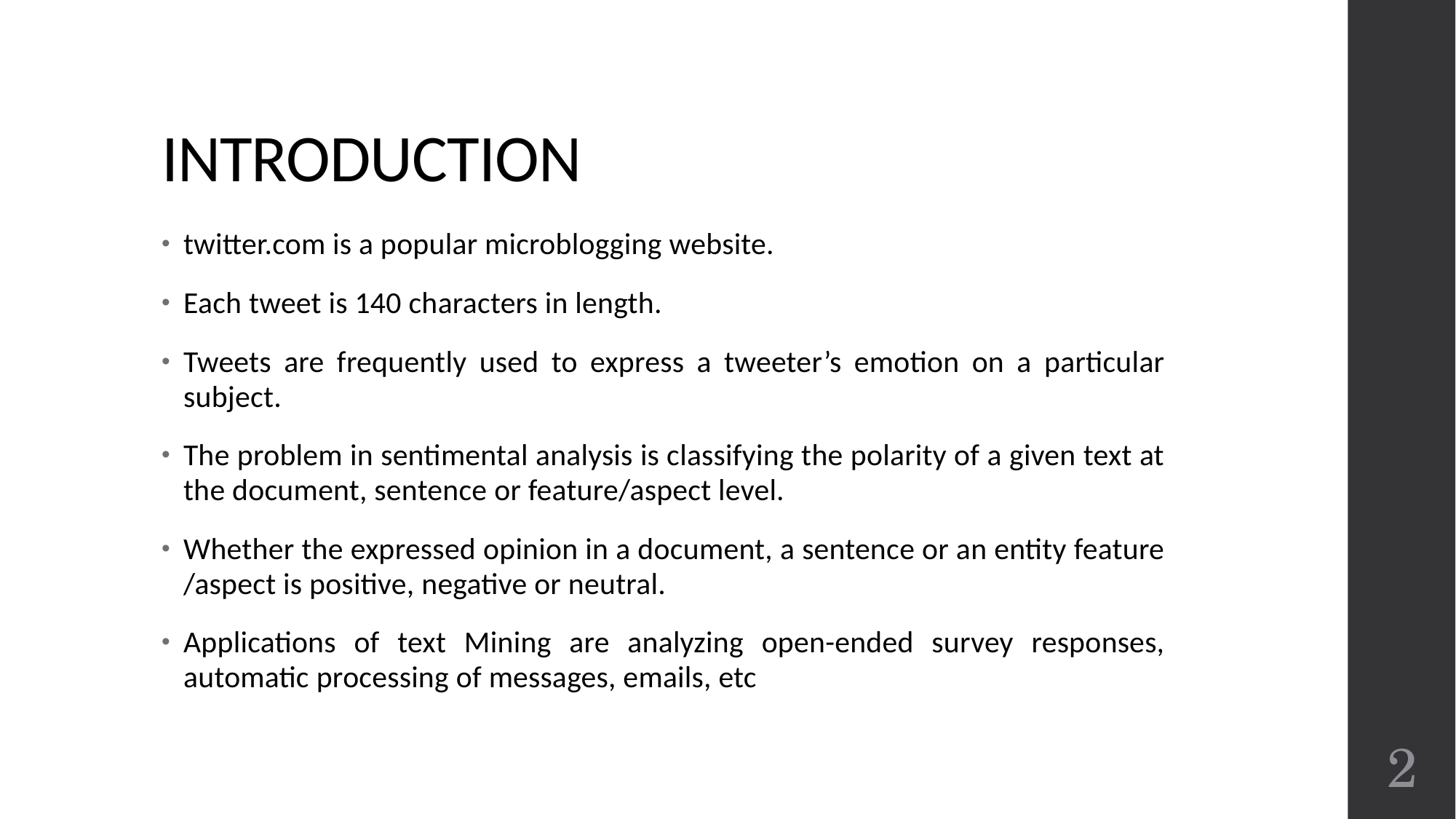

# INTRODUCTION
twitter.com is a popular microblogging website.
Each tweet is 140 characters in length.
Tweets are frequently used to express a tweeter’s emotion on a particular subject.
The problem in sentimental analysis is classifying the polarity of a given text at the document, sentence or feature/aspect level.
Whether the expressed opinion in a document, a sentence or an entity feature /aspect is positive, negative or neutral.
Applications of text Mining are analyzing open-ended survey responses, automatic processing of messages, emails, etc
2